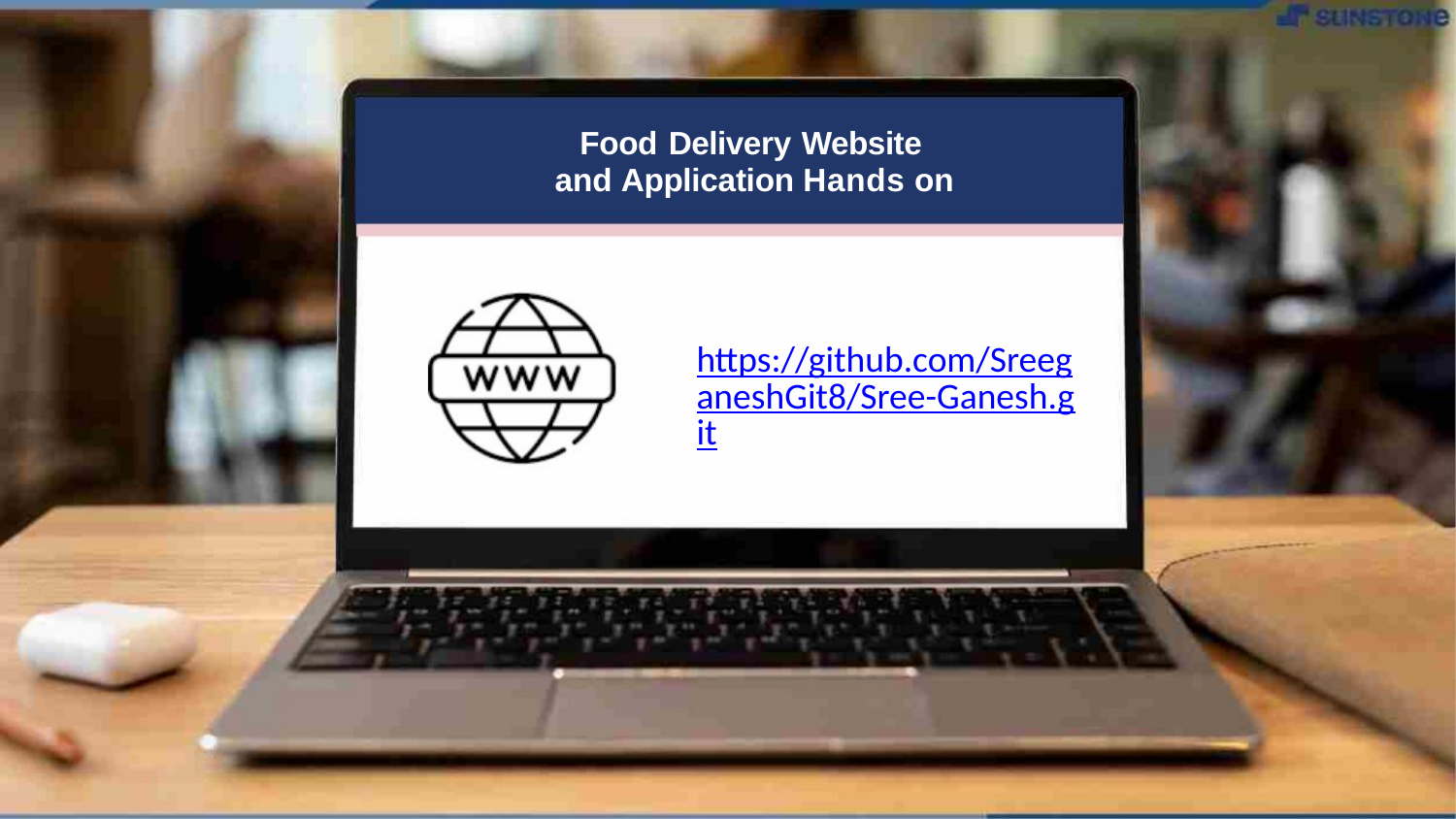

Food Delivery Website
and Application Hands on
https://github.com/SreeganeshGit8/Sree-Ganesh.git